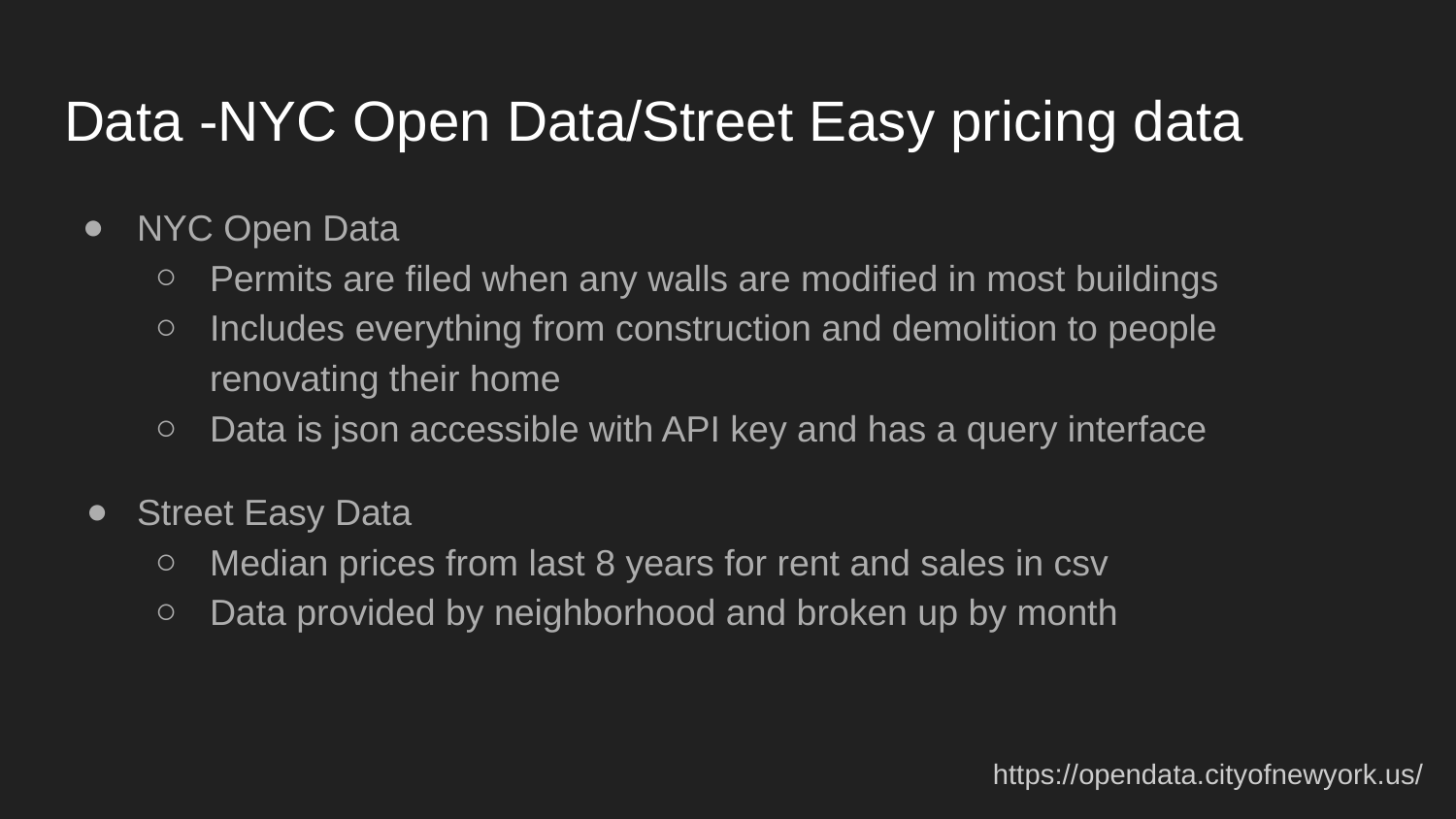

# Data -NYC Open Data/Street Easy pricing data
NYC Open Data
Permits are filed when any walls are modified in most buildings
Includes everything from construction and demolition to people renovating their home
Data is json accessible with API key and has a query interface
Street Easy Data
Median prices from last 8 years for rent and sales in csv
Data provided by neighborhood and broken up by month
https://opendata.cityofnewyork.us/